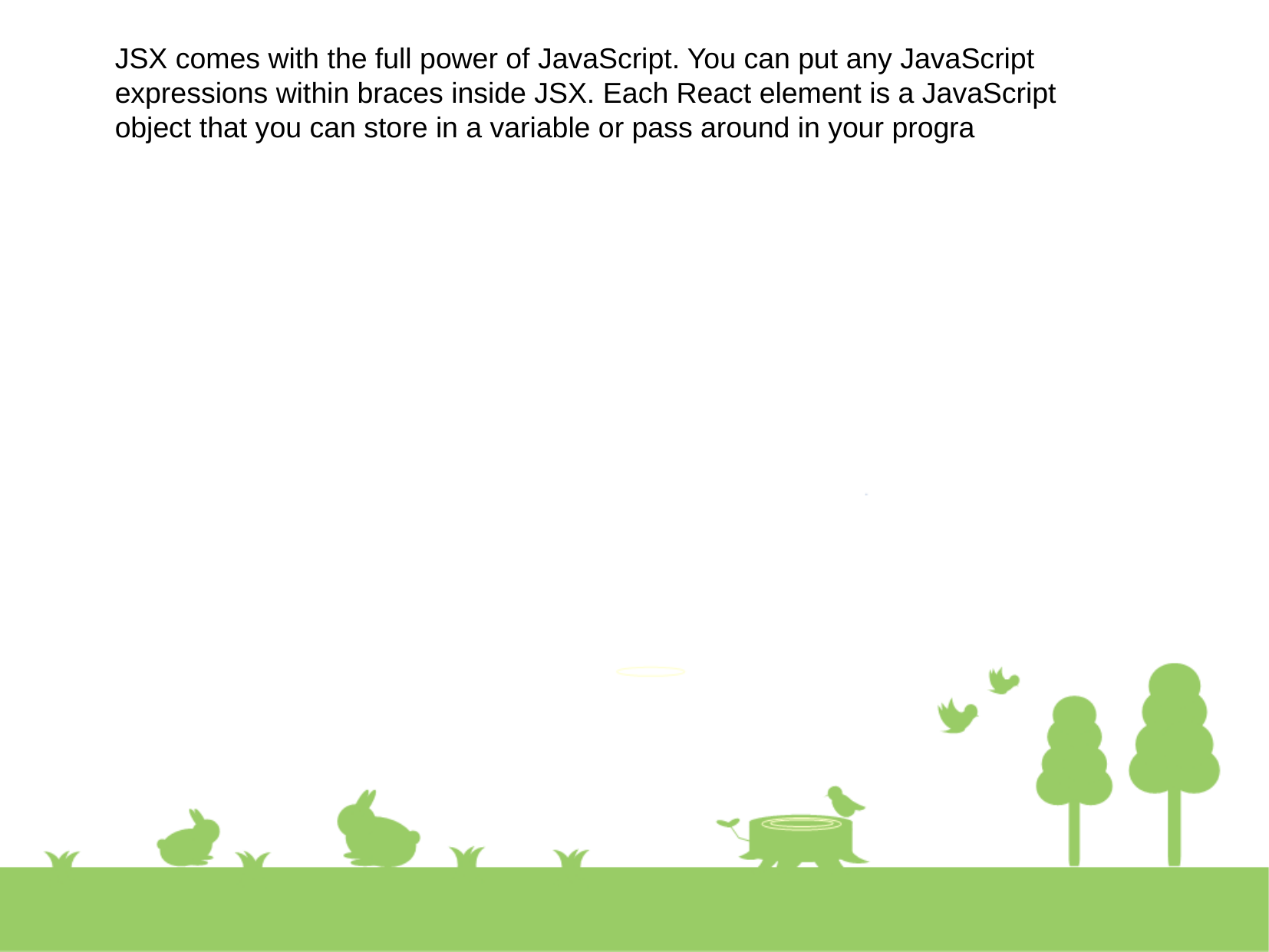

JSX comes with the full power of JavaScript. You can put any JavaScript expressions within braces inside JSX. Each React element is a JavaScript object that you can store in a variable or pass around in your progra